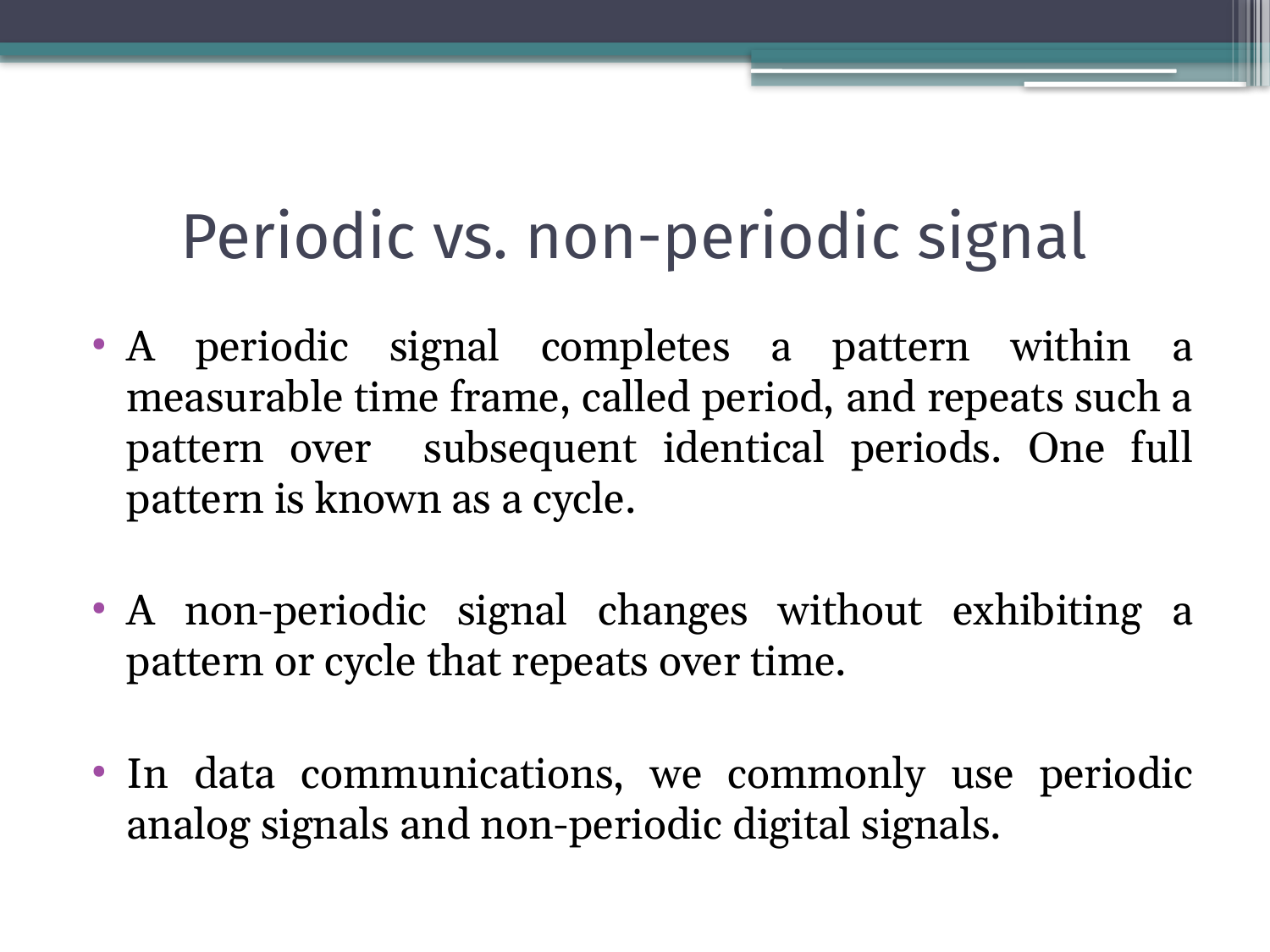

# Periodic vs. non-periodic signal
A periodic signal completes a pattern within a measurable time frame, called period, and repeats such a pattern over  subsequent identical periods. One full pattern is known as a cycle.

A non-periodic signal changes without exhibiting a pattern or cycle that repeats over time.

In data communications, we commonly use periodic analog signals and non-periodic digital signals.